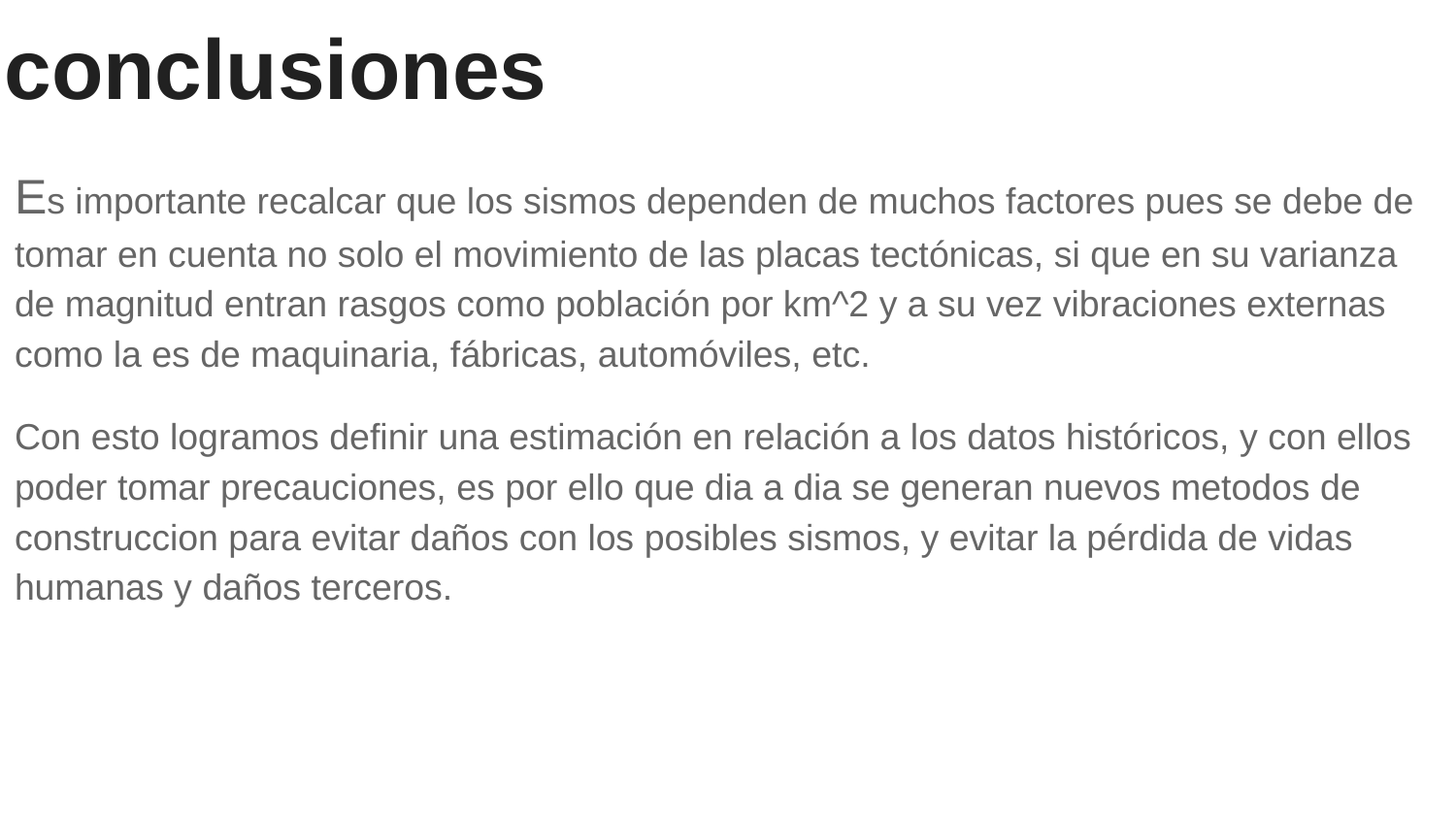

# conclusiones
Es importante recalcar que los sismos dependen de muchos factores pues se debe de tomar en cuenta no solo el movimiento de las placas tectónicas, si que en su varianza de magnitud entran rasgos como población por km^2 y a su vez vibraciones externas como la es de maquinaria, fábricas, automóviles, etc.
Con esto logramos definir una estimación en relación a los datos históricos, y con ellos poder tomar precauciones, es por ello que dia a dia se generan nuevos metodos de construccion para evitar daños con los posibles sismos, y evitar la pérdida de vidas humanas y daños terceros.